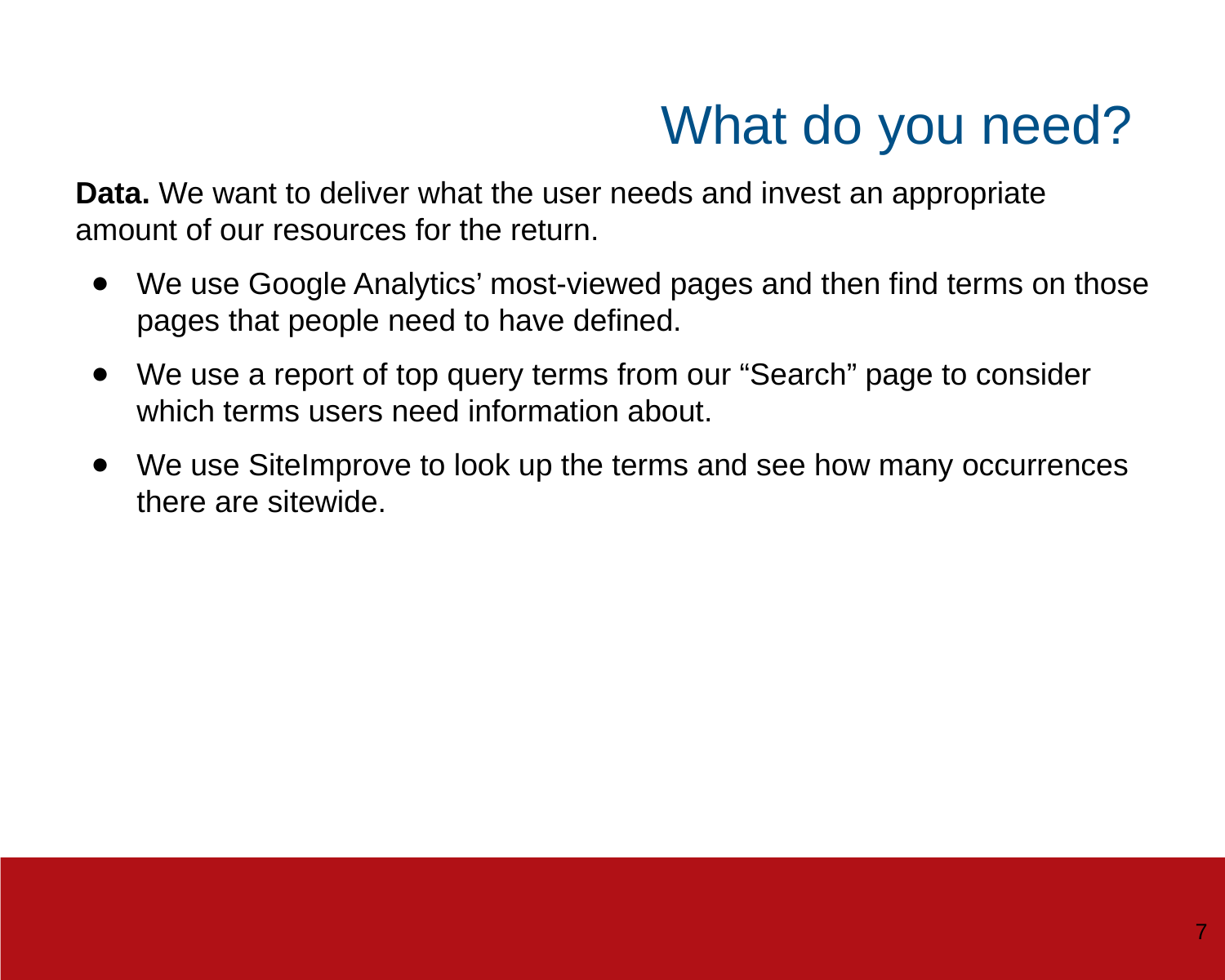

# What do you need
What do you need?
Data. We want to deliver what the user needs and invest an appropriate amount of our resources for the return.
We use Google Analytics’ most-viewed pages and then find terms on those pages that people need to have defined.
We use a report of top query terms from our “Search” page to consider which terms users need information about.
We use SiteImprove to look up the terms and see how many occurrences there are sitewide.
7